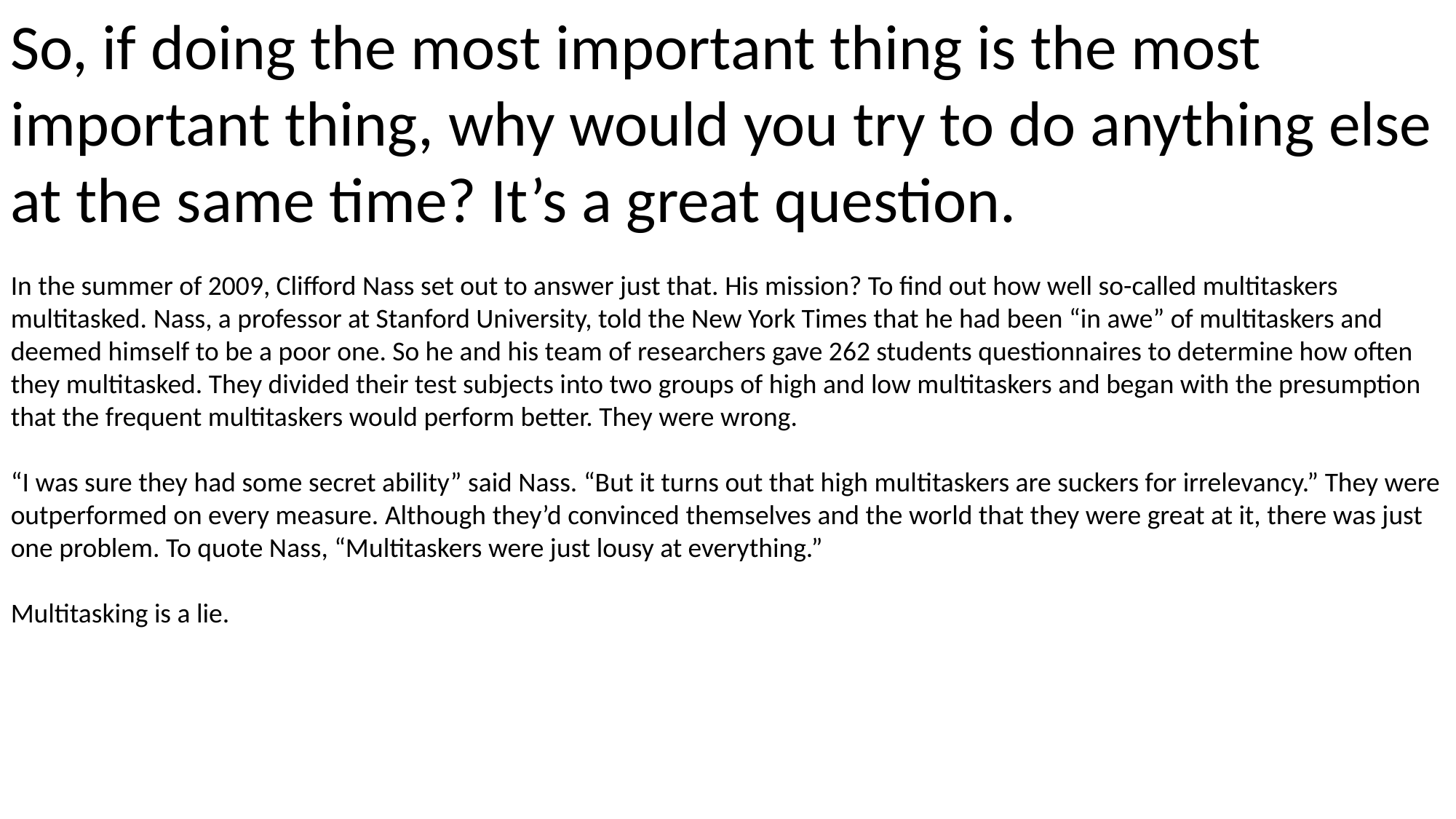

So, if doing the most important thing is the most important thing, why would you try to do anything else at the same time? It’s a great question.

In the summer of 2009, Clifford Nass set out to answer just that. His mission? To find out how well so-called multitaskers multitasked. Nass, a professor at Stanford University, told the New York Times that he had been “in awe” of multitaskers and deemed himself to be a poor one. So he and his team of researchers gave 262 students questionnaires to determine how often they multitasked. They divided their test subjects into two groups of high and low multitaskers and began with the presumption that the frequent multitaskers would perform better. They were wrong.

“I was sure they had some secret ability” said Nass. “But it turns out that high multitaskers are suckers for irrelevancy.” They were outperformed on every measure. Although they’d convinced themselves and the world that they were great at it, there was just one problem. To quote Nass, “Multitaskers were just lousy at everything.”

Multitasking is a lie.